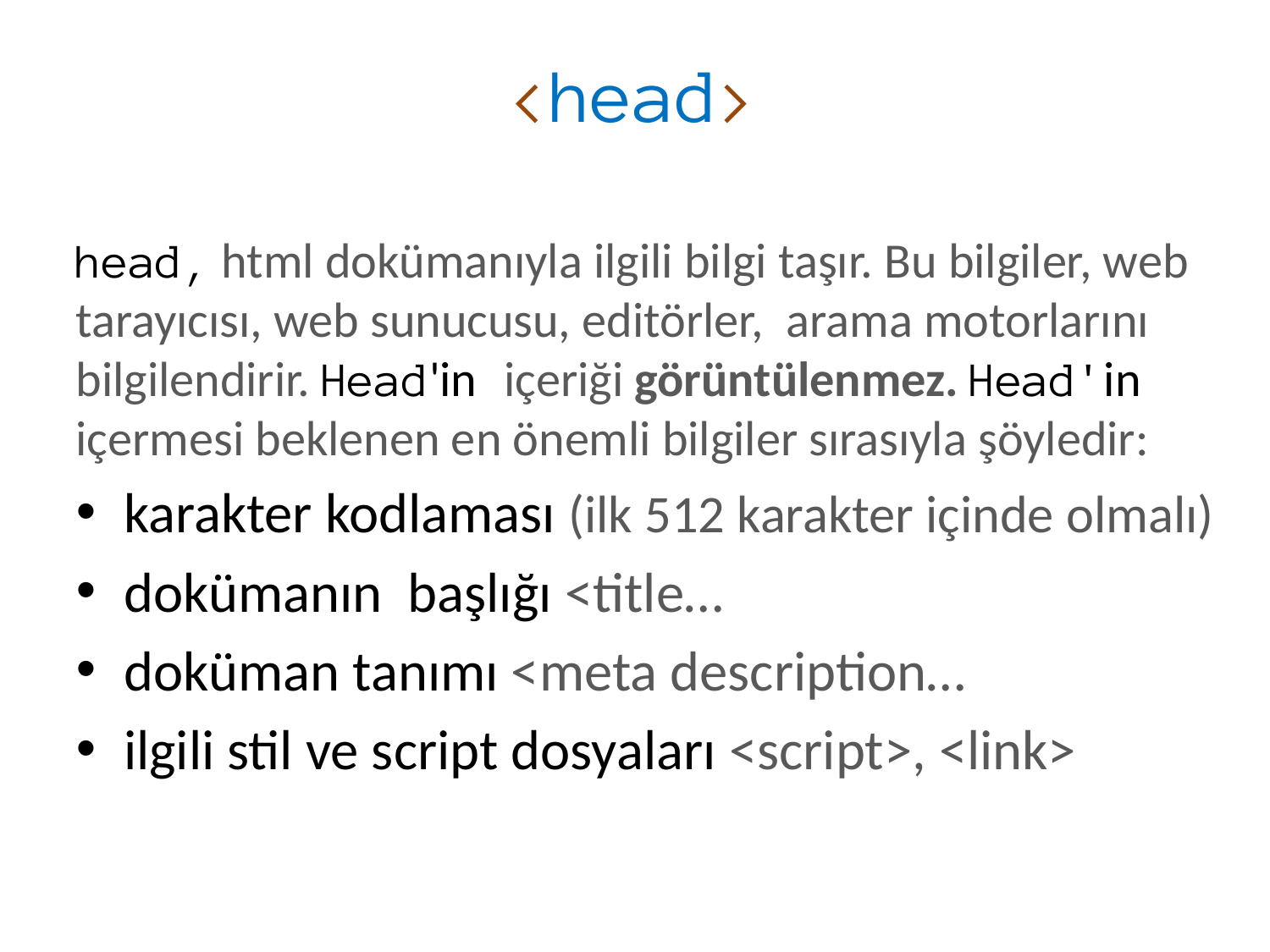

<head>

head, html dokümanıyla ilgili bilgi taşır. Bu bilgiler, web tarayıcısı, web sunucusu, editörler,  arama motorlarını bilgilendirir. Head'in içeriği görüntülenmez. Head'in içermesi beklenen en önemli bilgiler sırasıyla şöyledir:
karakter kodlaması (ilk 512 karakter içinde olmalı)
dokümanın  başlığı <title…
doküman tanımı <meta description…
ilgili stil ve script dosyaları <script>, <link>